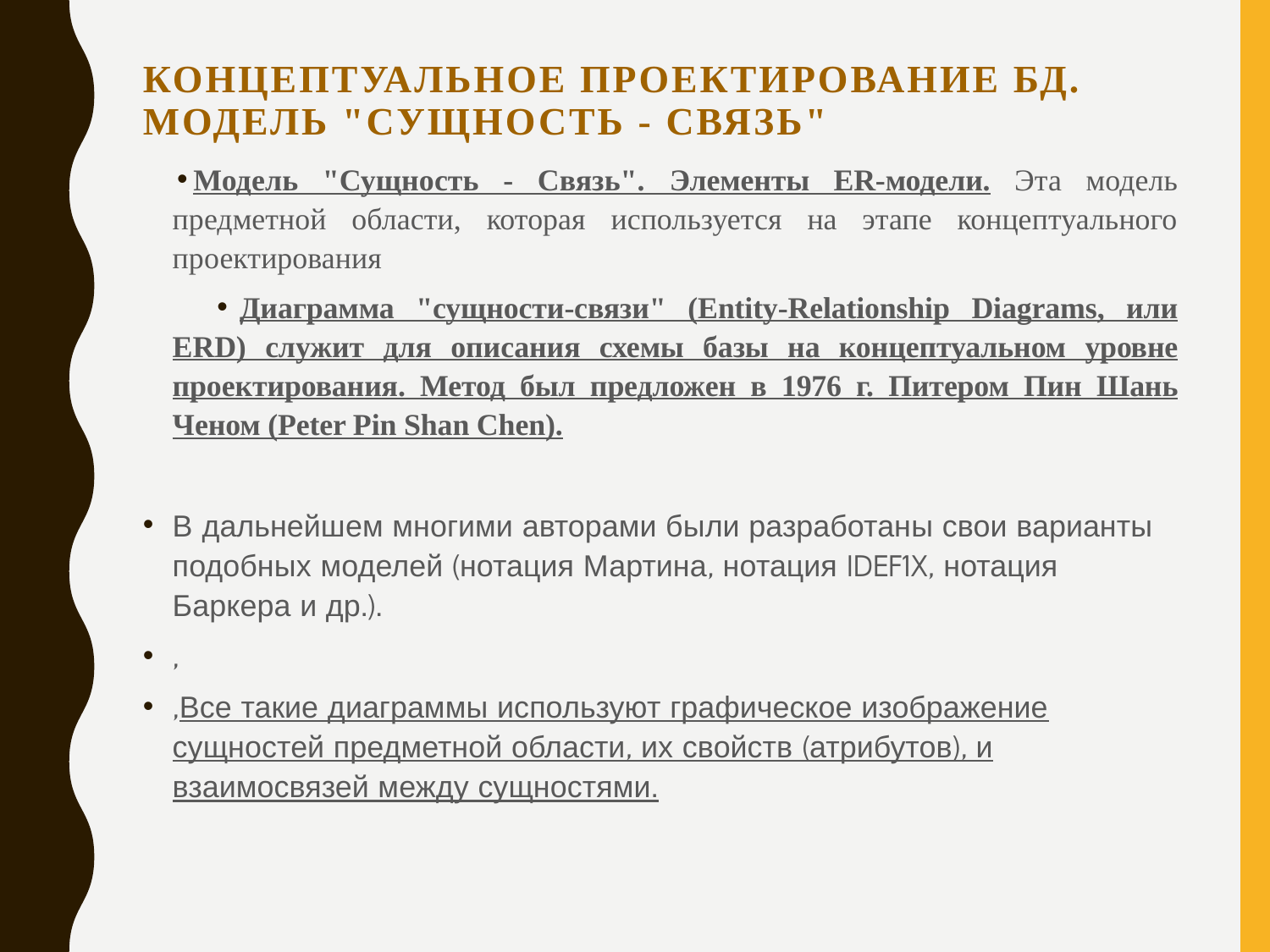

# Концептуальное проектирование БД. Модель "Сущность - Связь"
Модель "Сущность - Связь". Элементы ER-модели. Эта модель предметной области, которая используется на этапе концептуального проектирования
Диаграмма "сущности-связи" (Entity-Relationship Diagrams, или ERD) служит для описания схемы базы на концептуальном уровне проектирования. Метод был предложен в 1976 г. Питером Пин Шань Ченом (Peter Pin Shan Chen).

В дальнейшем многими авторами были разработаны свои варианты подобных моделей (нотация Мартина, нотация IDEF1X, нотация Баркера и др.).
,
,Все такие диаграммы используют графическое изображение сущностей предметной области, их свойств (атрибутов), и взаимосвязей между сущностями.